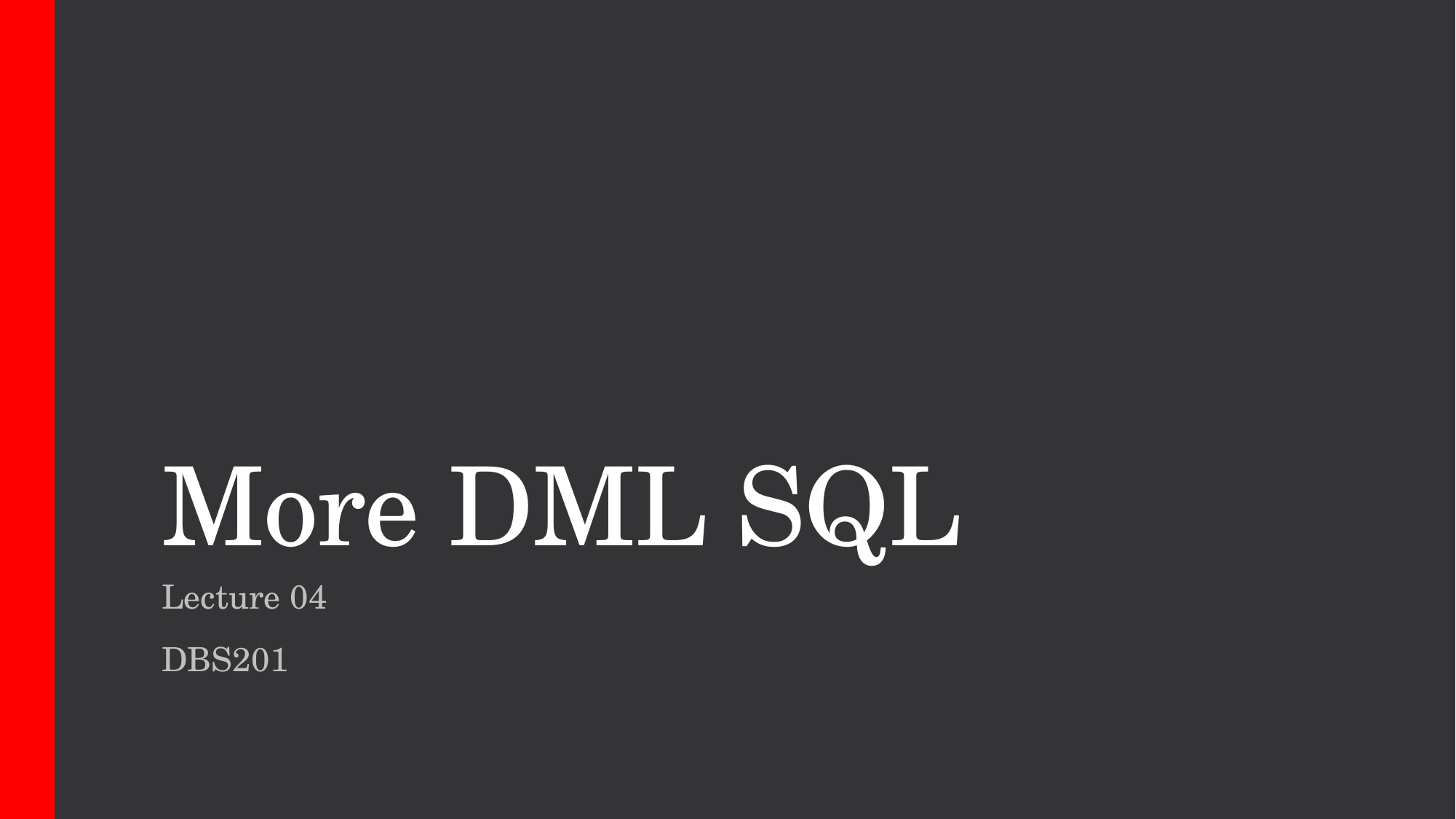

# More DML SQL
Lecture 04
DBS201